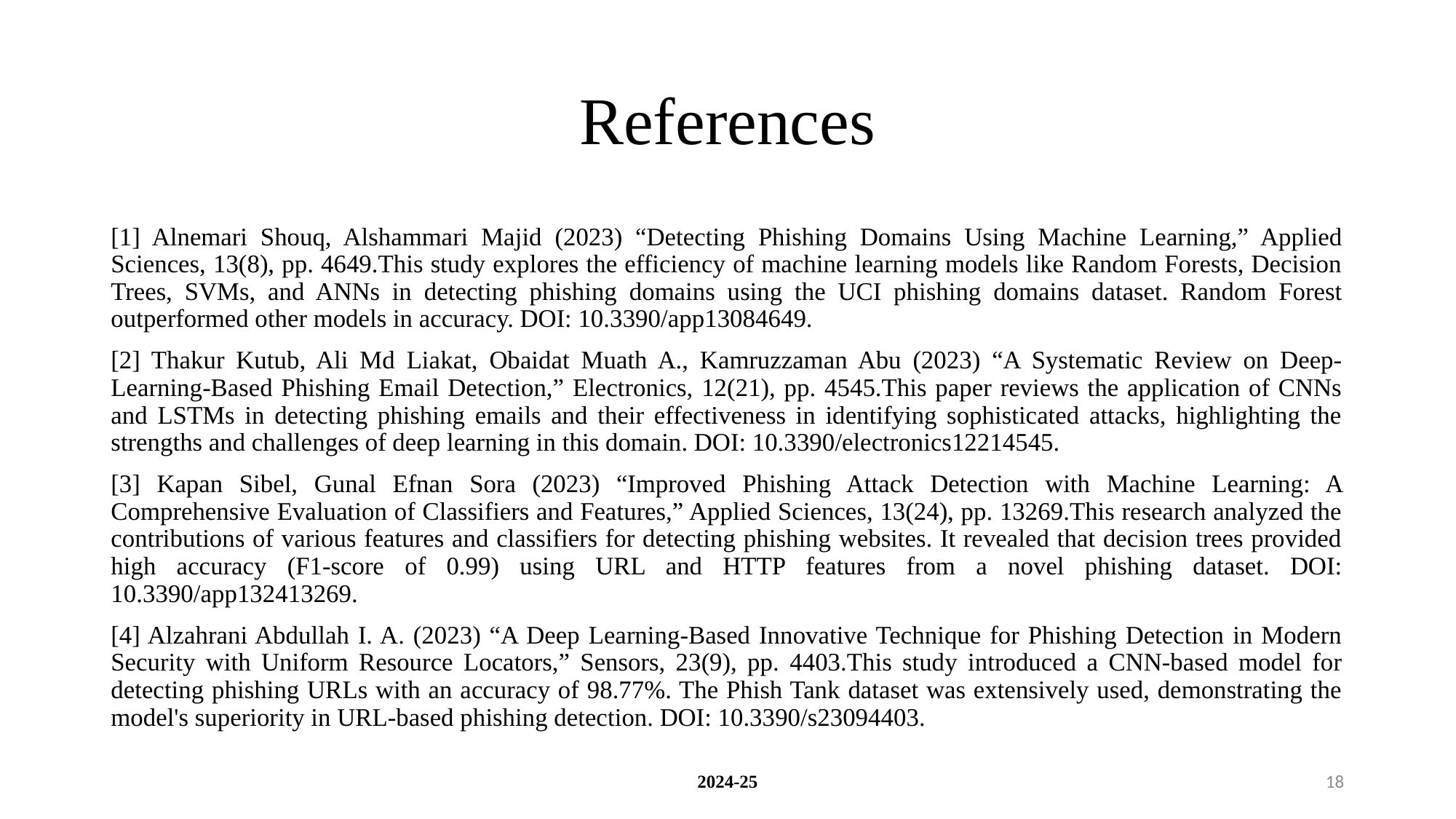

# References
[1] Alnemari Shouq, Alshammari Majid (2023) “Detecting Phishing Domains Using Machine Learning,” Applied Sciences, 13(8), pp. 4649.This study explores the efficiency of machine learning models like Random Forests, Decision Trees, SVMs, and ANNs in detecting phishing domains using the UCI phishing domains dataset. Random Forest outperformed other models in accuracy. DOI: 10.3390/app13084649.
[2] Thakur Kutub, Ali Md Liakat, Obaidat Muath A., Kamruzzaman Abu (2023) “A Systematic Review on Deep-Learning-Based Phishing Email Detection,” Electronics, 12(21), pp. 4545.This paper reviews the application of CNNs and LSTMs in detecting phishing emails and their effectiveness in identifying sophisticated attacks, highlighting the strengths and challenges of deep learning in this domain. DOI: 10.3390/electronics12214545.
[3] Kapan Sibel, Gunal Efnan Sora (2023) “Improved Phishing Attack Detection with Machine Learning: A Comprehensive Evaluation of Classifiers and Features,” Applied Sciences, 13(24), pp. 13269.This research analyzed the contributions of various features and classifiers for detecting phishing websites. It revealed that decision trees provided high accuracy (F1-score of 0.99) using URL and HTTP features from a novel phishing dataset. DOI: 10.3390/app132413269.
[4] Alzahrani Abdullah I. A. (2023) “A Deep Learning-Based Innovative Technique for Phishing Detection in Modern Security with Uniform Resource Locators,” Sensors, 23(9), pp. 4403.This study introduced a CNN-based model for detecting phishing URLs with an accuracy of 98.77%. The Phish Tank dataset was extensively used, demonstrating the model's superiority in URL-based phishing detection. DOI: 10.3390/s23094403.
2024-25
18